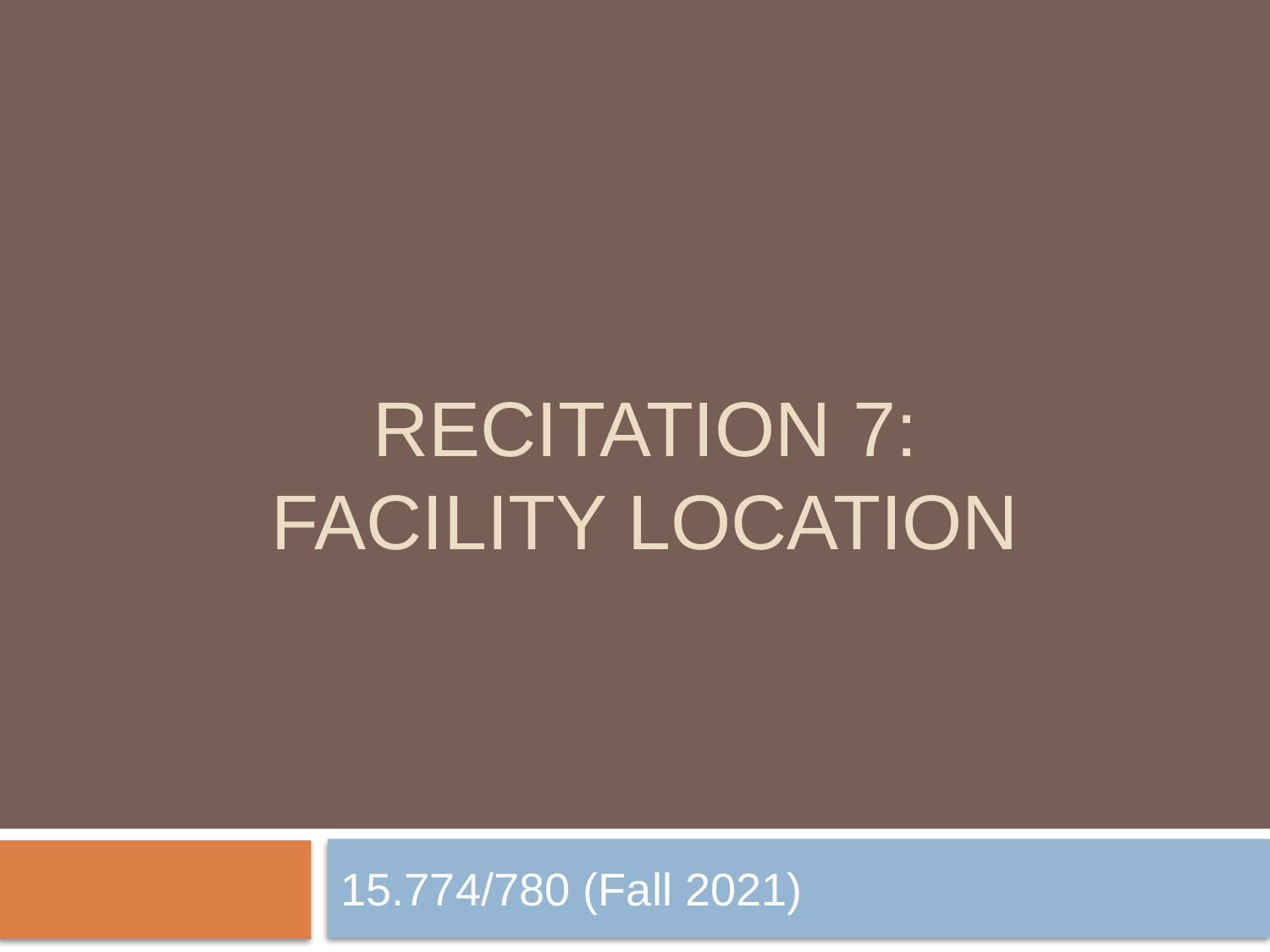

# RECITATION 7: facility location

15.774/780 (Fall 2021)